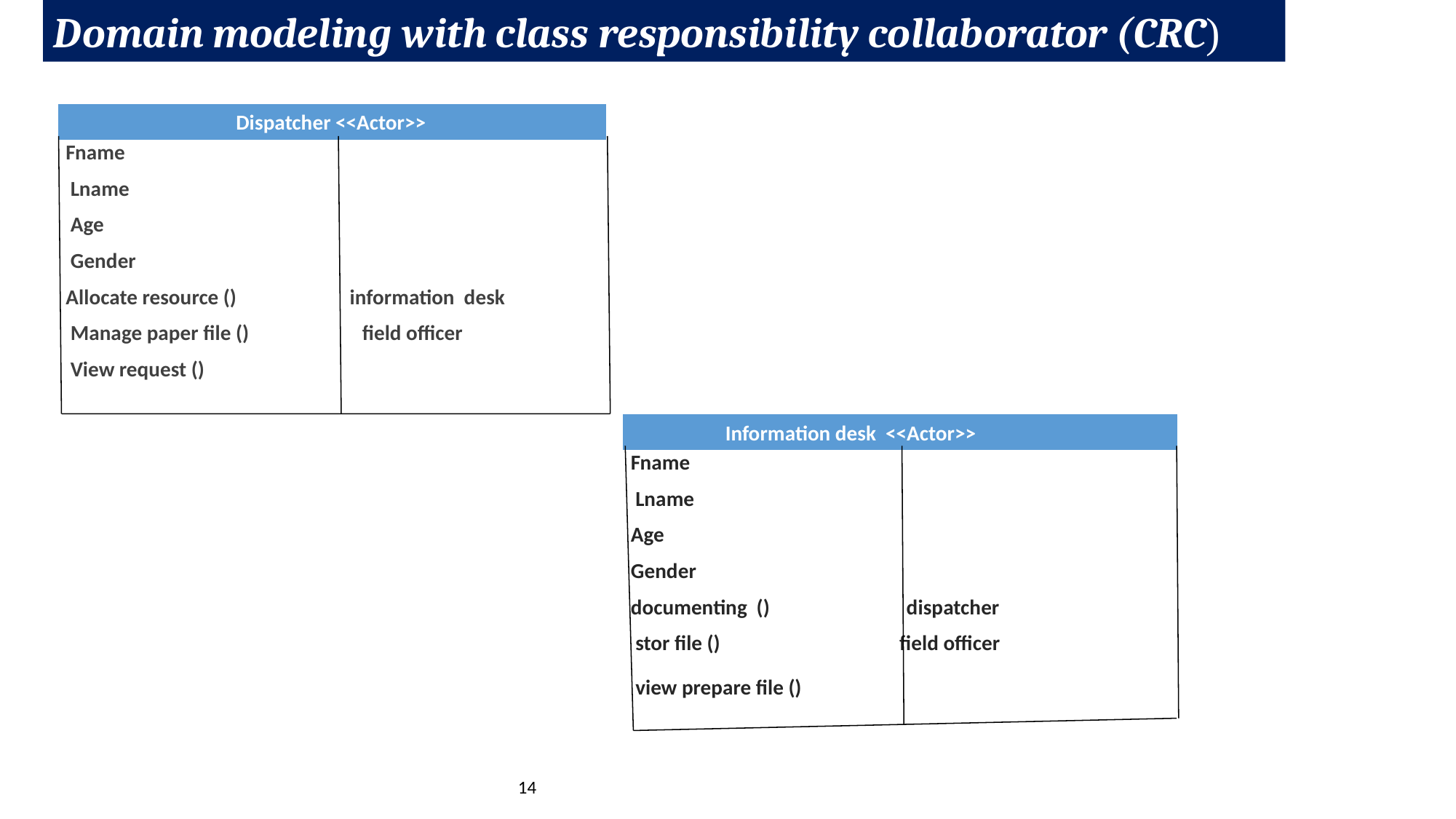

Domain modeling with class responsibility collaborator (CRC)
| Dispatcher <<Actor>> |
| --- |
| Fname Lname Age Gender Allocate resource () information desk Manage paper file () field officer View request () |

| Information desk <<Actor>> |
| --- |
| Fname Lname Age Gender documenting () dispatcher stor file () field officer view prepare file () |

14